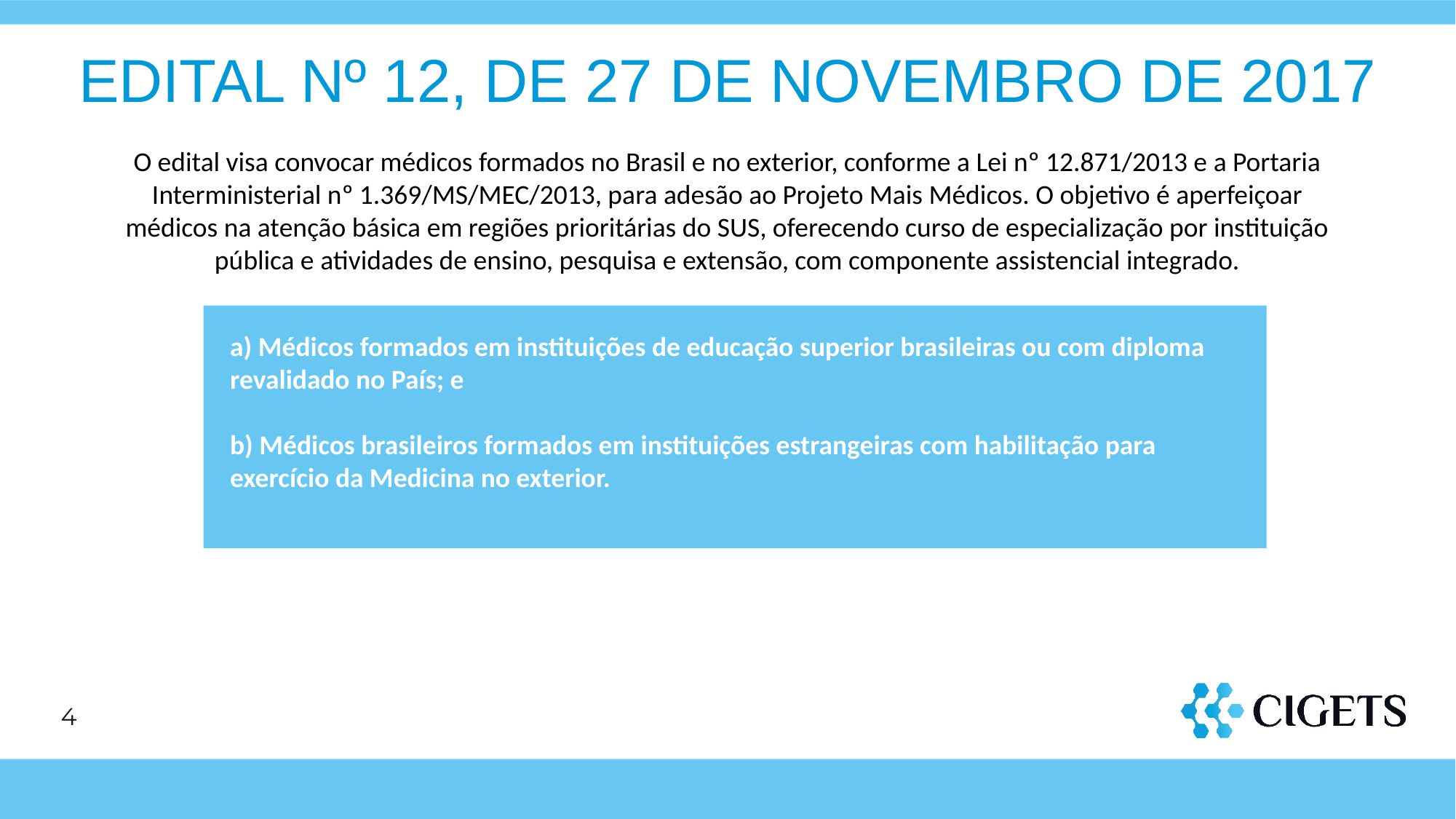

# EDITAL Nº 12, DE 27 DE NOVEMBRO DE 2017
O edital visa convocar médicos formados no Brasil e no exterior, conforme a Lei nº 12.871/2013 e a Portaria Interministerial nº 1.369/MS/MEC/2013, para adesão ao Projeto Mais Médicos. O objetivo é aperfeiçoar médicos na atenção básica em regiões prioritárias do SUS, oferecendo curso de especialização por instituição pública e atividades de ensino, pesquisa e extensão, com componente assistencial integrado.

a) Médicos formados em instituições de educação superior brasileiras ou com diploma revalidado no País; e

b) Médicos brasileiros formados em instituições estrangeiras com habilitação para exercício da Medicina no exterior.

4